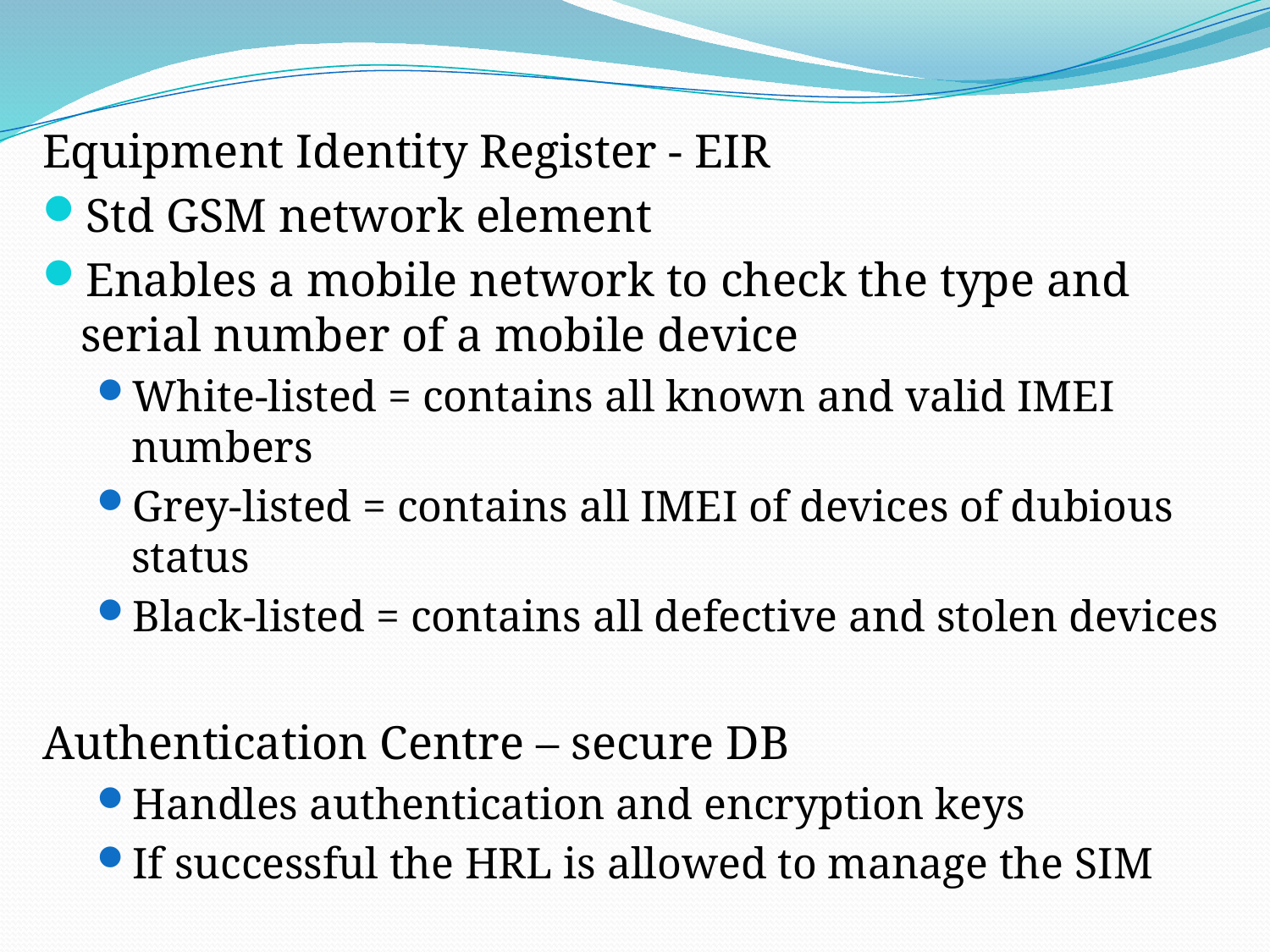

Equipment Identity Register - EIR
Std GSM network element
Enables a mobile network to check the type and serial number of a mobile device
White-listed = contains all known and valid IMEI numbers
Grey-listed = contains all IMEI of devices of dubious status
Black-listed = contains all defective and stolen devices

Authentication Centre – secure DB
Handles authentication and encryption keys
If successful the HRL is allowed to manage the SIM